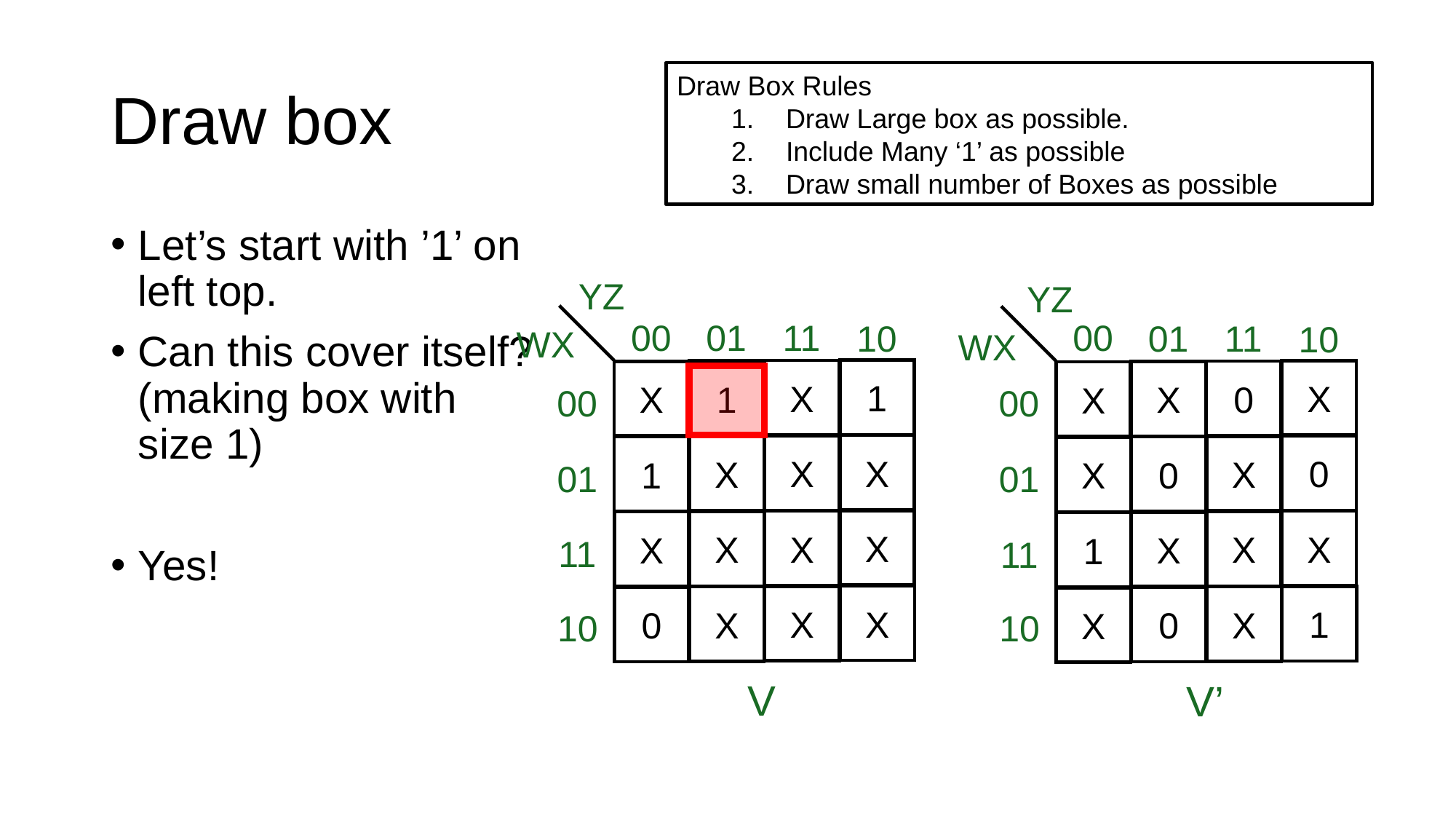

# Draw box
Draw Box Rules
Draw Large box as possible.
Include Many ‘1’ as possible
Draw small number of Boxes as possible
Let’s start with ’1’ on left top.
Can this cover itself? (making box with size 1)

Yes!
YZ
YZ
00
01
00
11
01
10
11
10
WX
WX
1
X
X
1
0
X
X
X

00
00
X
X
0
X
X
1
0
X
01
01
X
X
X
X
X
X
X
1
11
11
X
X
1
X
X
0
0
X
10
10
V
V’